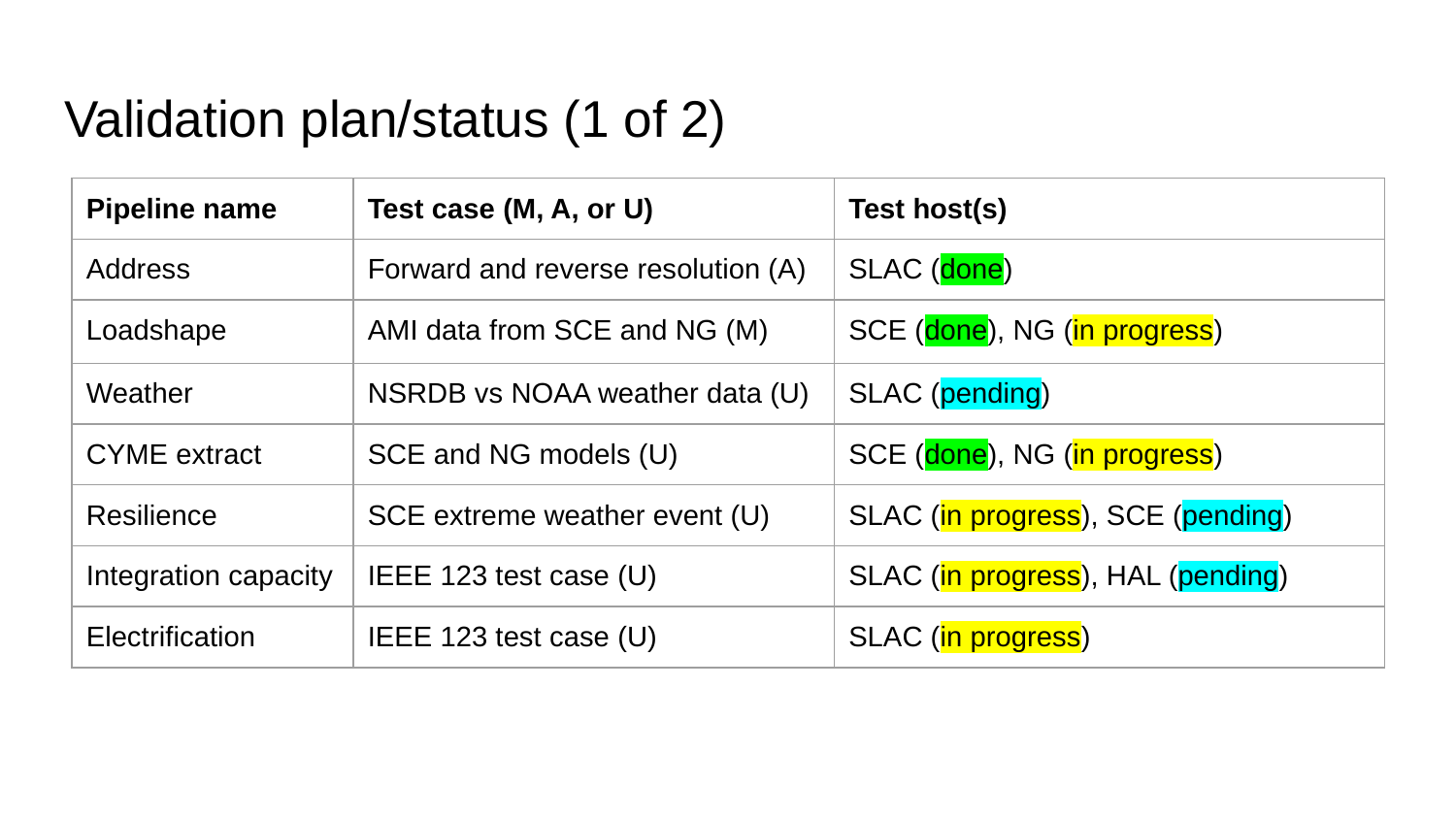

# Validation plan/status (1 of 2)
| Pipeline name | Test case (M, A, or U) | Test host(s) |
| --- | --- | --- |
| Address | Forward and reverse resolution (A) | SLAC (done) |
| Loadshape | AMI data from SCE and NG (M) | SCE (done), NG (in progress) |
| Weather | NSRDB vs NOAA weather data (U) | SLAC (pending) |
| CYME extract | SCE and NG models (U) | SCE (done), NG (in progress) |
| Resilience | SCE extreme weather event (U) | SLAC (in progress), SCE (pending) |
| Integration capacity | IEEE 123 test case (U) | SLAC (in progress), HAL (pending) |
| Electrification | IEEE 123 test case (U) | SLAC (in progress) |